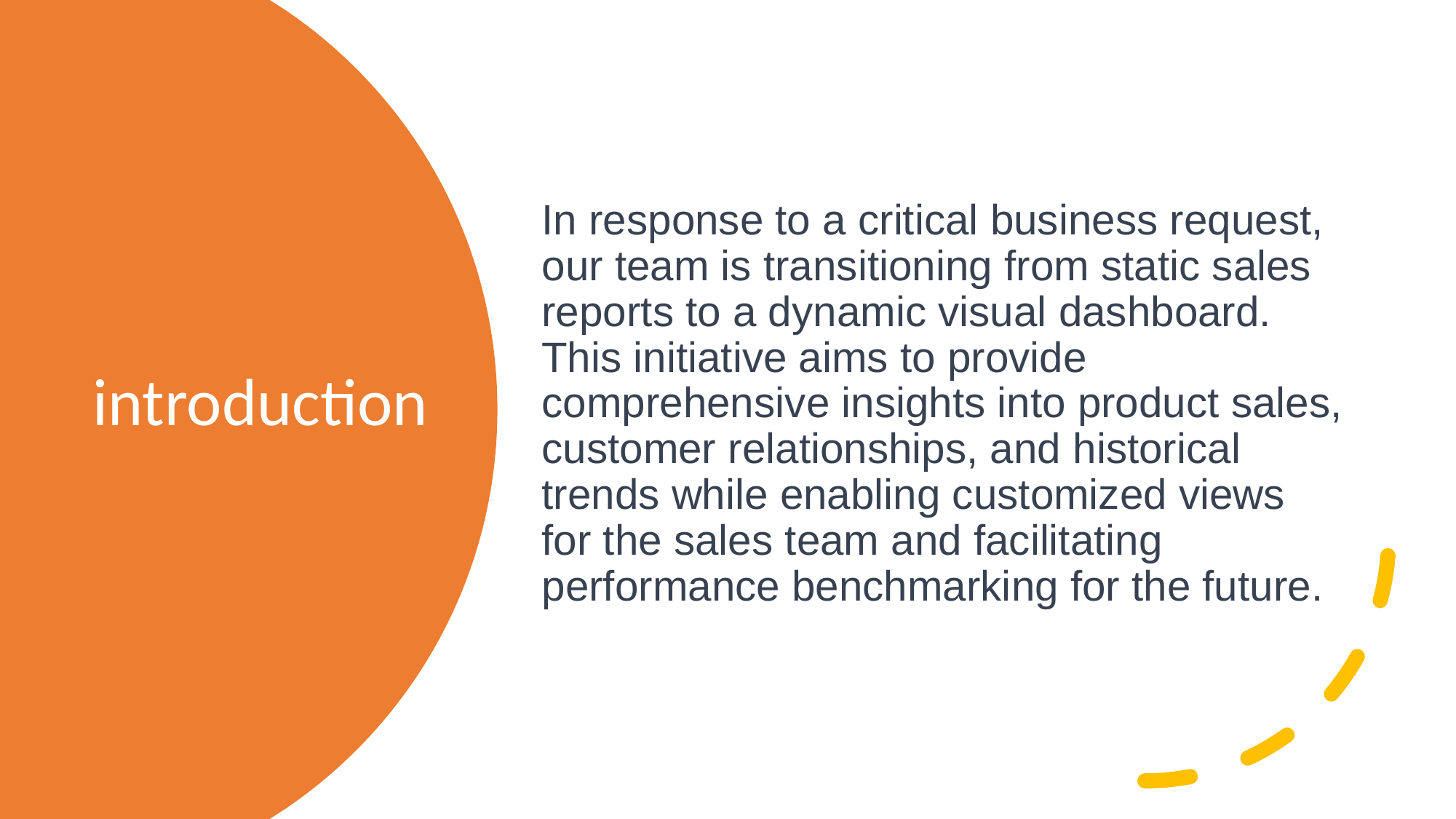

In response to a critical business request, our team is transitioning from static sales reports to a dynamic visual dashboard. This initiative aims to provide comprehensive insights into product sales, customer relationships, and historical trends while enabling customized views for the sales team and facilitating performance benchmarking for the future.
# introduction